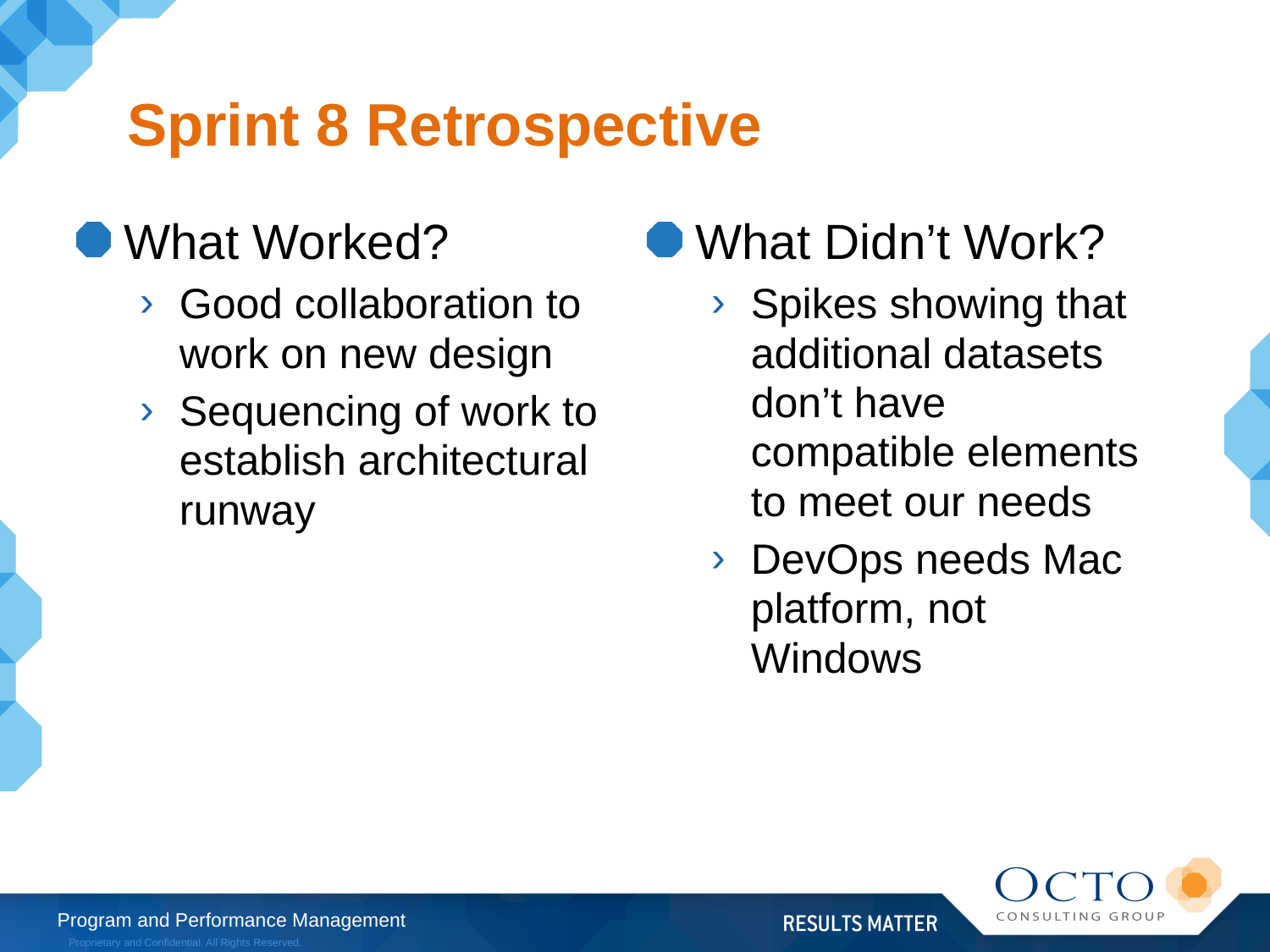

# Sprint 8 Retrospective
What Worked?
Good collaboration to work on new design
Sequencing of work to establish architectural runway

What Didn’t Work?
Spikes showing that additional datasets don’t have compatible elements to meet our needs
DevOps needs Mac platform, not Windows